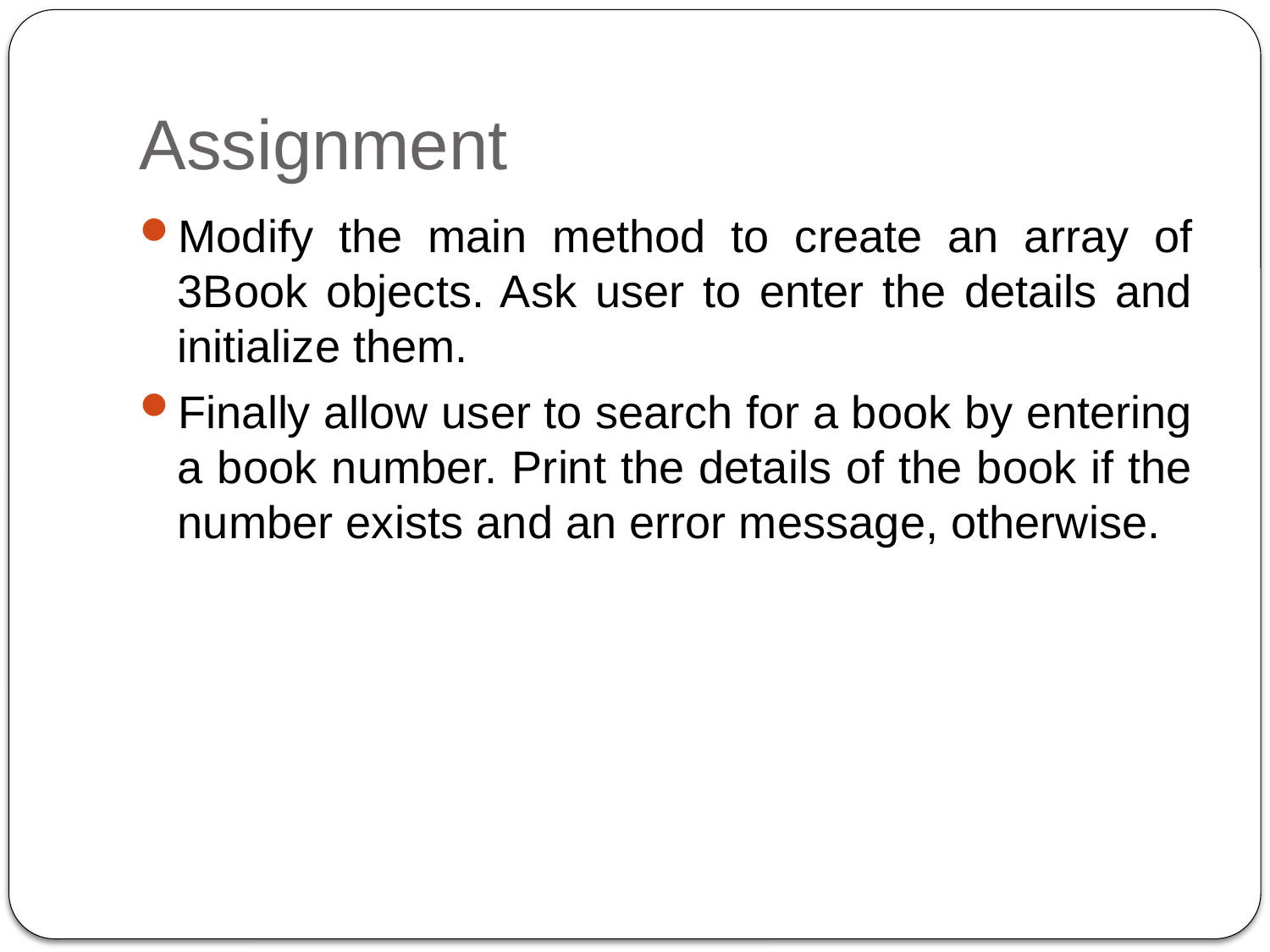

# Assignment
Modify the main method to create an array of 3Book objects. Ask user to enter the details and initialize them.
Finally allow user to search for a book by entering a book number. Print the details of the book if the number exists and an error message, otherwise.